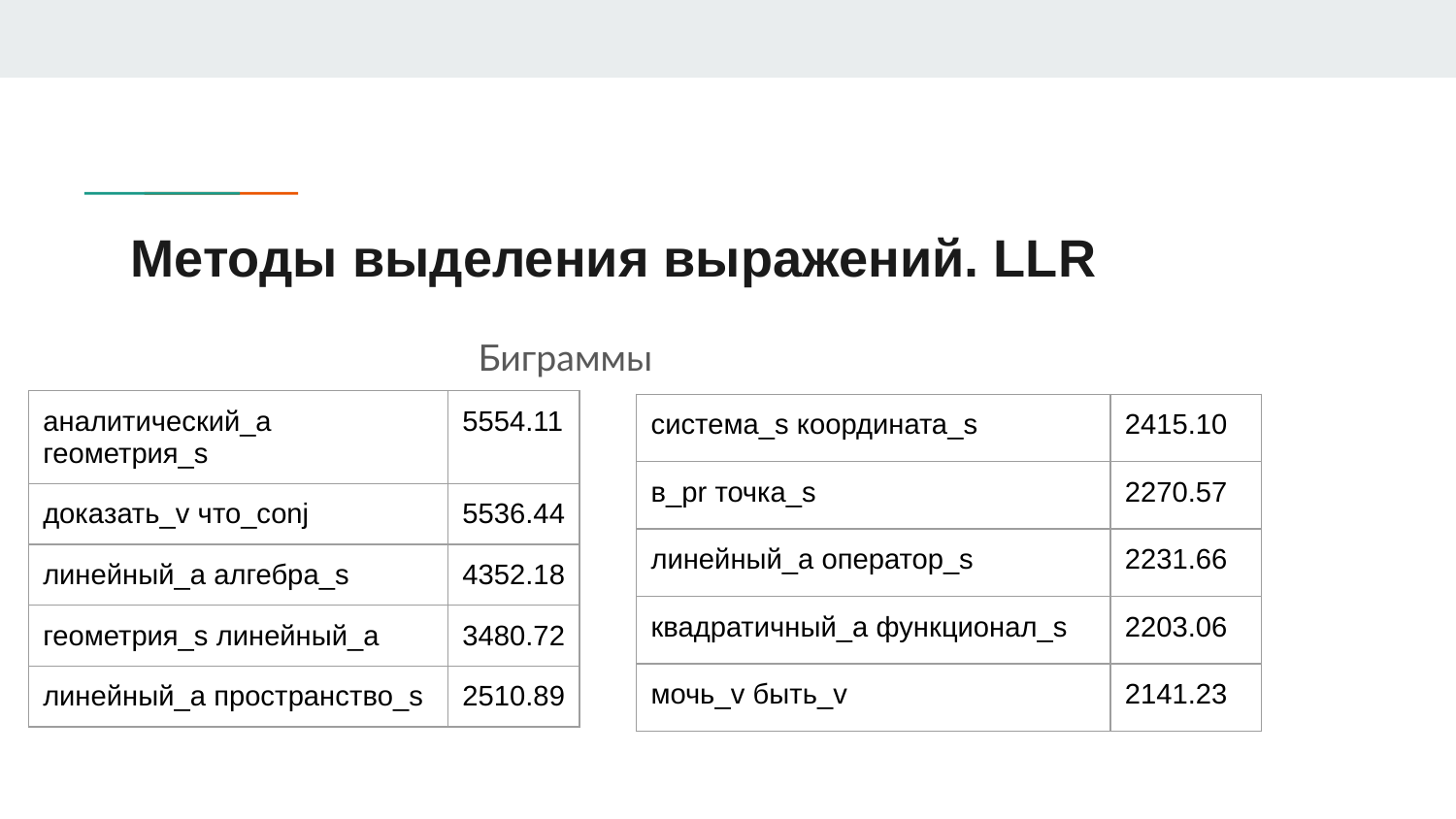

# Методы выделения выражений. LLR
Биграммы
| аналитический\_а геометрия\_s | 5554.11 |
| --- | --- |
| доказать\_v что\_conj | 5536.44 |
| линейный\_a алгебра\_s | 4352.18 |
| геометрия\_s линейный\_a | 3480.72 |
| линейный\_а пространство\_s | 2510.89 |
| система\_s координата\_s | 2415.10 |
| --- | --- |
| в\_pr точка\_s | 2270.57 |
| линейный\_a оператор\_s | 2231.66 |
| квадратичный\_а функционал\_s | 2203.06 |
| мочь\_v быть\_v | 2141.23 |